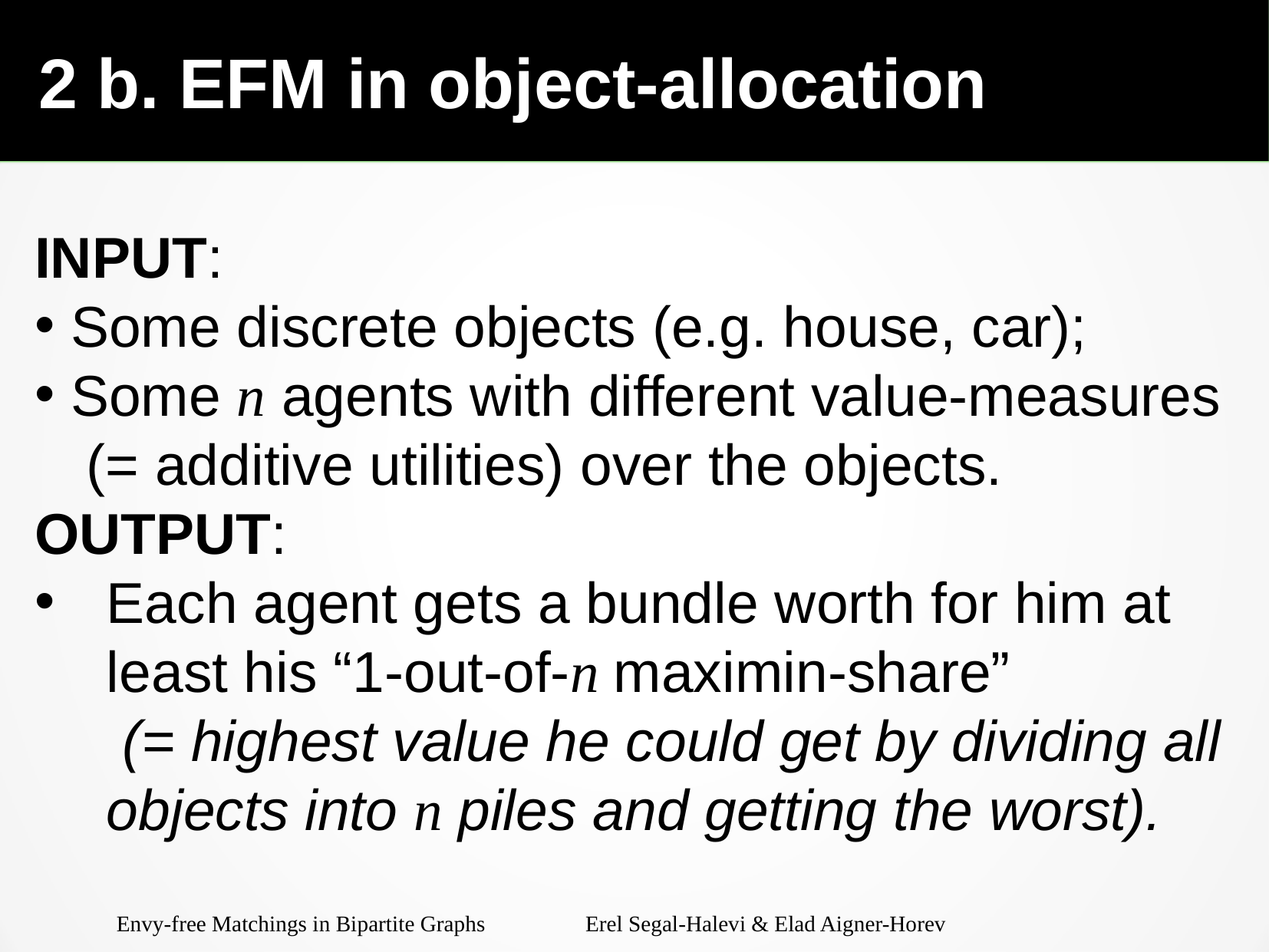

2 b. EFM in object-allocation
INPUT:
Some discrete objects (e.g. house, car);
Some n agents with different value-measures  (= additive utilities) over the objects.
OUTPUT:
Each agent gets a bundle worth for him at least his “1-out-of-n maximin-share”
 (= highest value he could get by dividing all objects into n piles and getting the worst).
Envy-free Matchings in Bipartite Graphs                  Erel Segal-Halevi & Elad Aigner-Horev